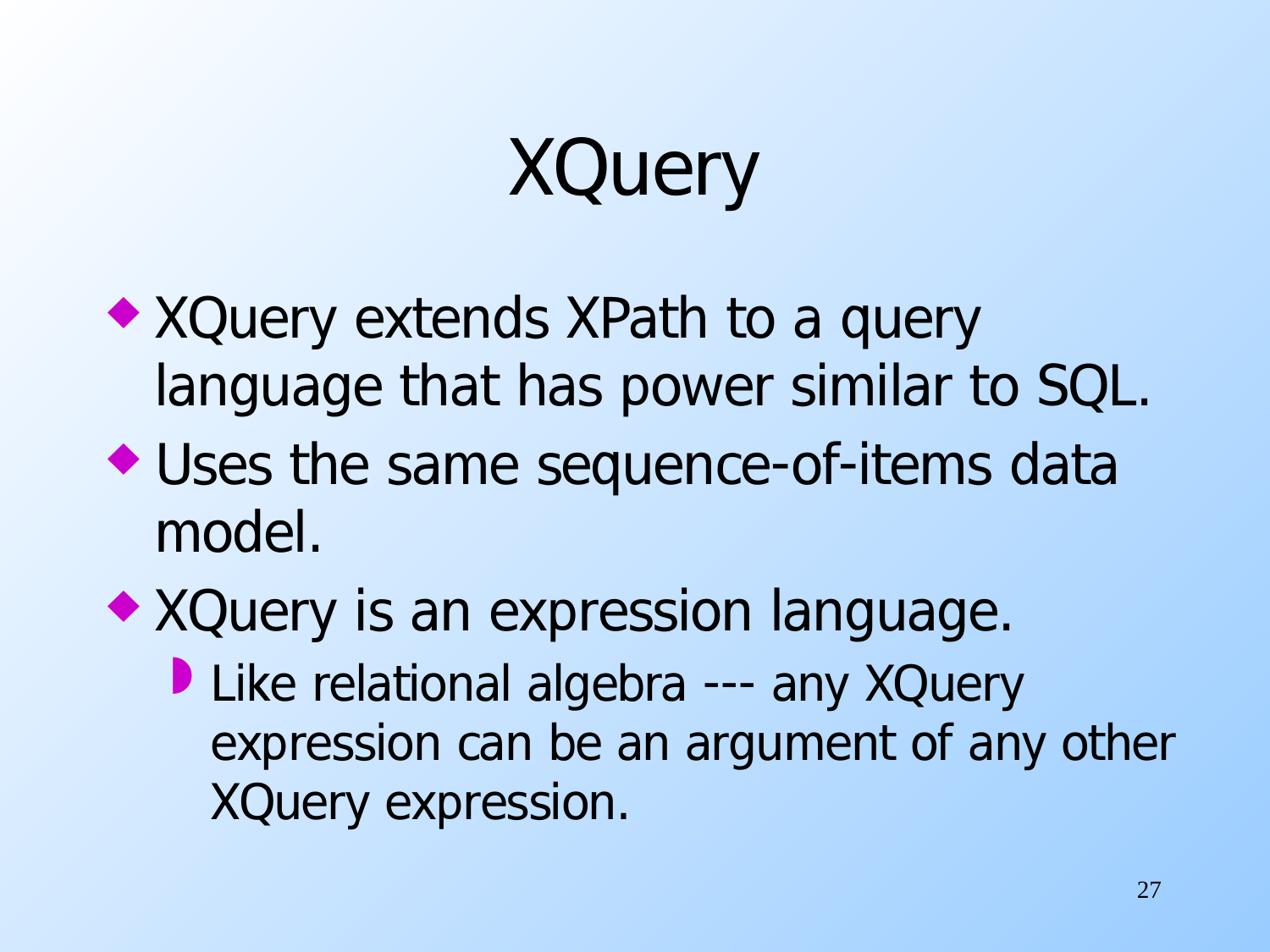

# XQuery
XQuery extends XPath to a query language that has power similar to SQL.
Uses the same sequence-of-items data model.
XQuery is an expression language.
Like relational algebra --- any XQuery expression can be an argument of any other XQuery expression.
27